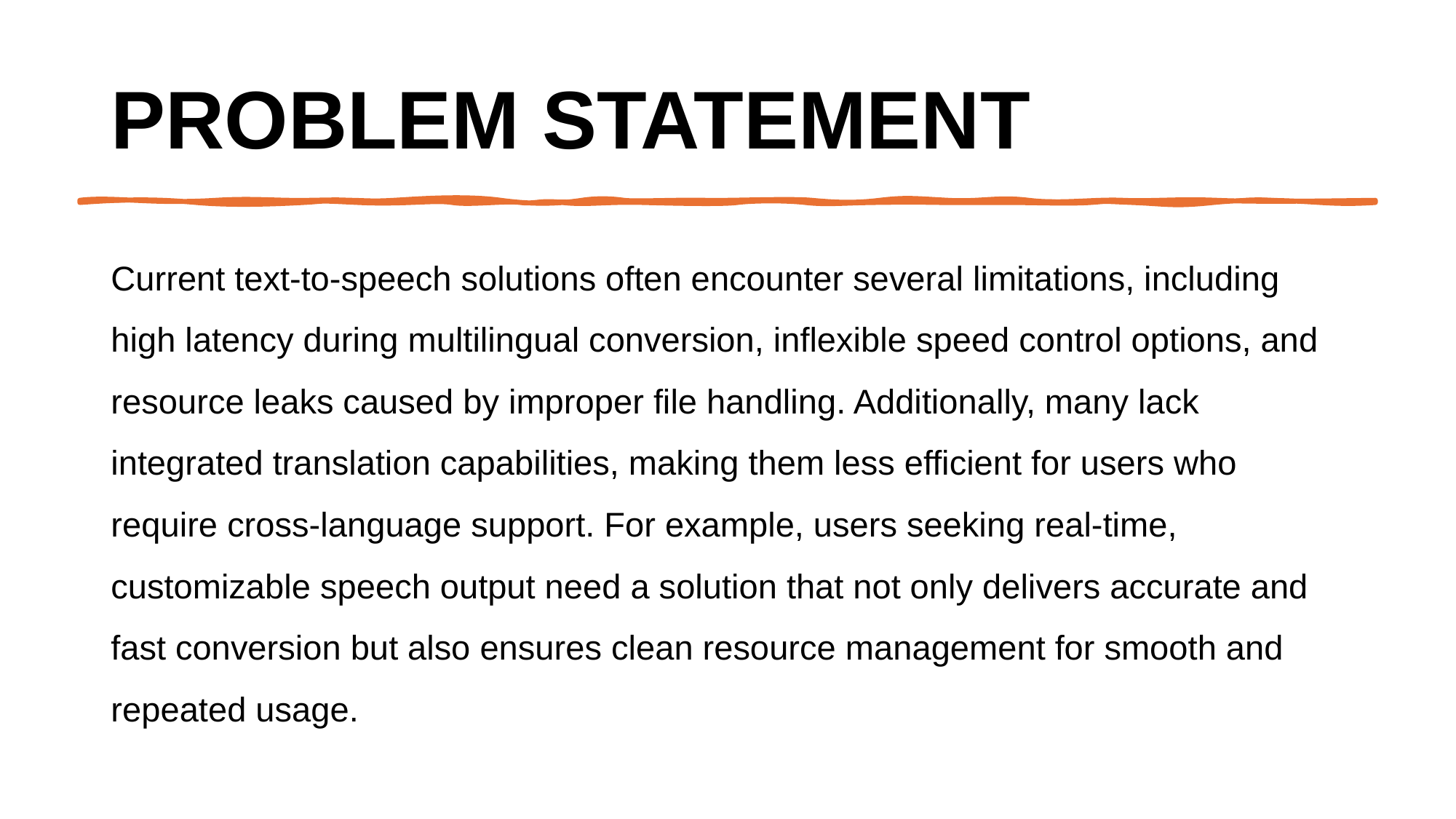

# Problem Statement

Current text-to-speech solutions often encounter several limitations, including high latency during multilingual conversion, inflexible speed control options, and resource leaks caused by improper file handling. Additionally, many lack integrated translation capabilities, making them less efficient for users who require cross-language support. For example, users seeking real-time, customizable speech output need a solution that not only delivers accurate and fast conversion but also ensures clean resource management for smooth and repeated usage.